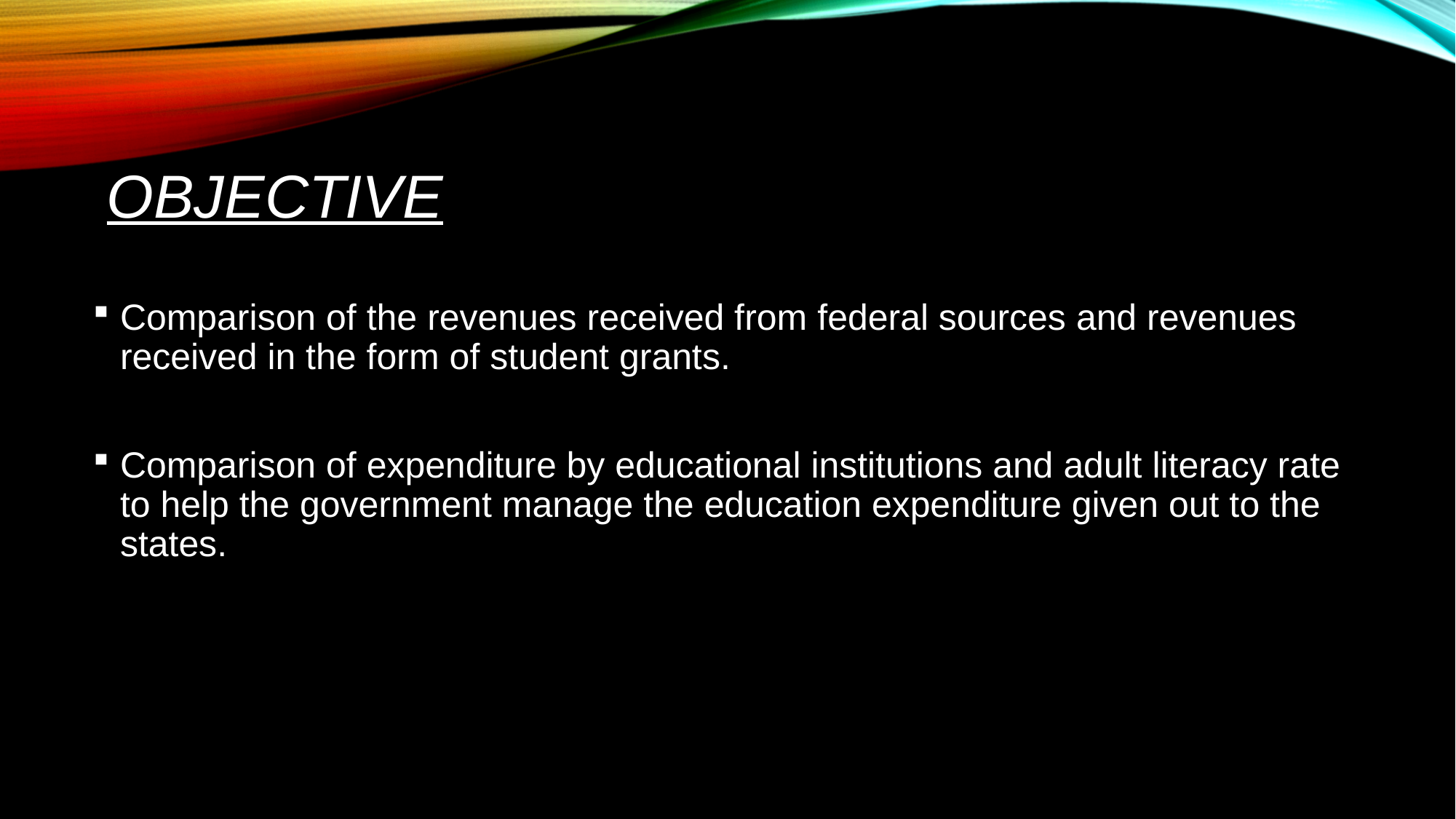

# objective
Comparison of the revenues received from federal sources and revenues received in the form of student grants.

Comparison of expenditure by educational institutions and adult literacy rate to help the government manage the education expenditure given out to the states.